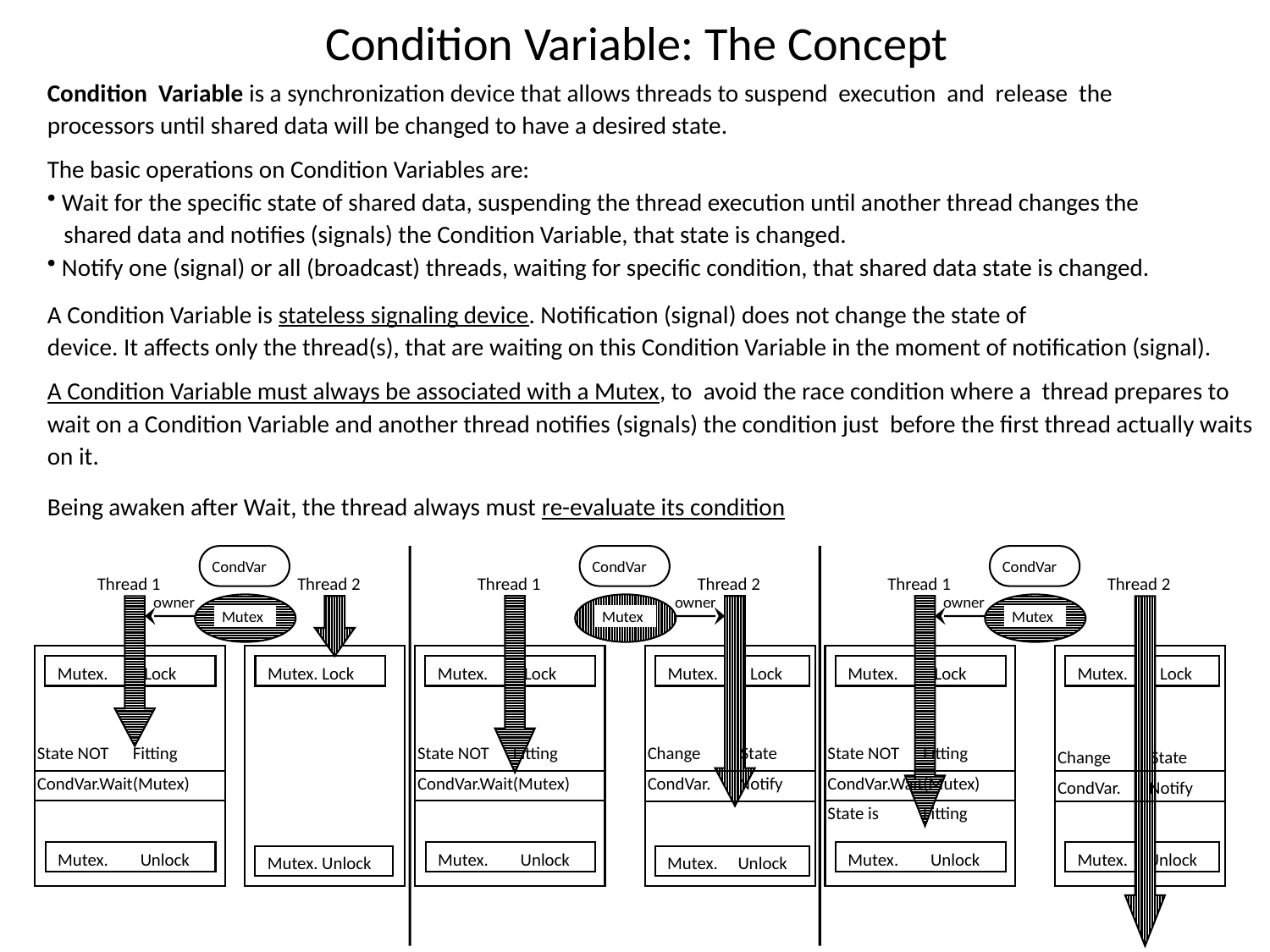

# Condition Variable: The Concept
Condition  Variable is a synchronization device that allows threads to suspend  execution  and  release  the
processors until shared data will be changed to have a desired state.

The basic operations on Condition Variables are:
 Wait for the specific state of shared data, suspending the thread execution until another thread changes the
   shared data and notifies (signals) the Condition Variable, that state is changed.
 Notify one (signal) or all (broadcast) threads, waiting for specific condition, that shared data state is changed.

A Condition Variable is stateless signaling device. Notification (signal) does not change the state of
device. It affects only the thread(s), that are waiting on this Condition Variable in the moment of notification (signal).

A Condition Variable must always be associated with a Mutex, to  avoid the race condition where a  thread prepares to wait on a Condition Variable and another thread notifies (signals) the condition just  before the first thread actually waits on it.

Being awaken after Wait, the thread always must re-evaluate its condition

CondVar

CondVar

CondVar
Thread 1
Thread 2
Thread 1
Thread 2
Thread 1
Thread 2
owner
owner
owner

Mutex
Mutex

Mutex

Mutex
Mutex

Mutex

Mutex.         Lock

Mutex. Lock

Mutex.         Lock

Mutex.        Lock

Mutex.         Lock

Mutex.        Lock

State NOT      Fitting
CondVar.Wait(Mutex)
State NOT      Fitting
CondVar.Wait(Mutex)
Change          State
CondVar.       Notify
State NOT      Fitting
CondVar.Wait(Mutex)
State is           Fitting
Change          State
CondVar.       Notify

Mutex.        Unlock

Mutex.        Unlock

Mutex.        Unlock

Mutex.     Unlock

Mutex. Unlock

Mutex.     Unlock